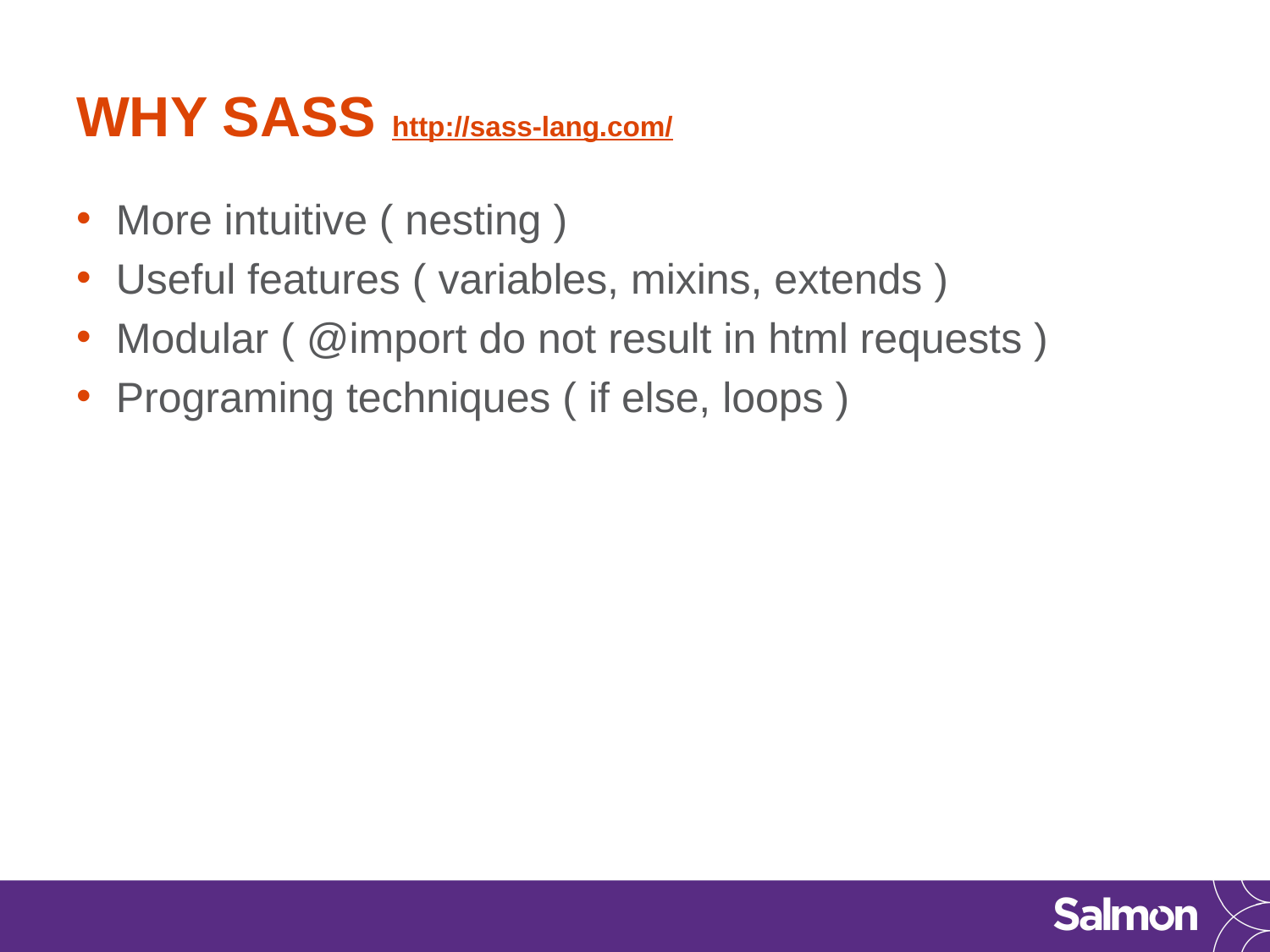

# WHY SASS http://sass-lang.com/
More intuitive ( nesting )
Useful features ( variables, mixins, extends )
Modular ( @import do not result in html requests )
Programing techniques ( if else, loops )